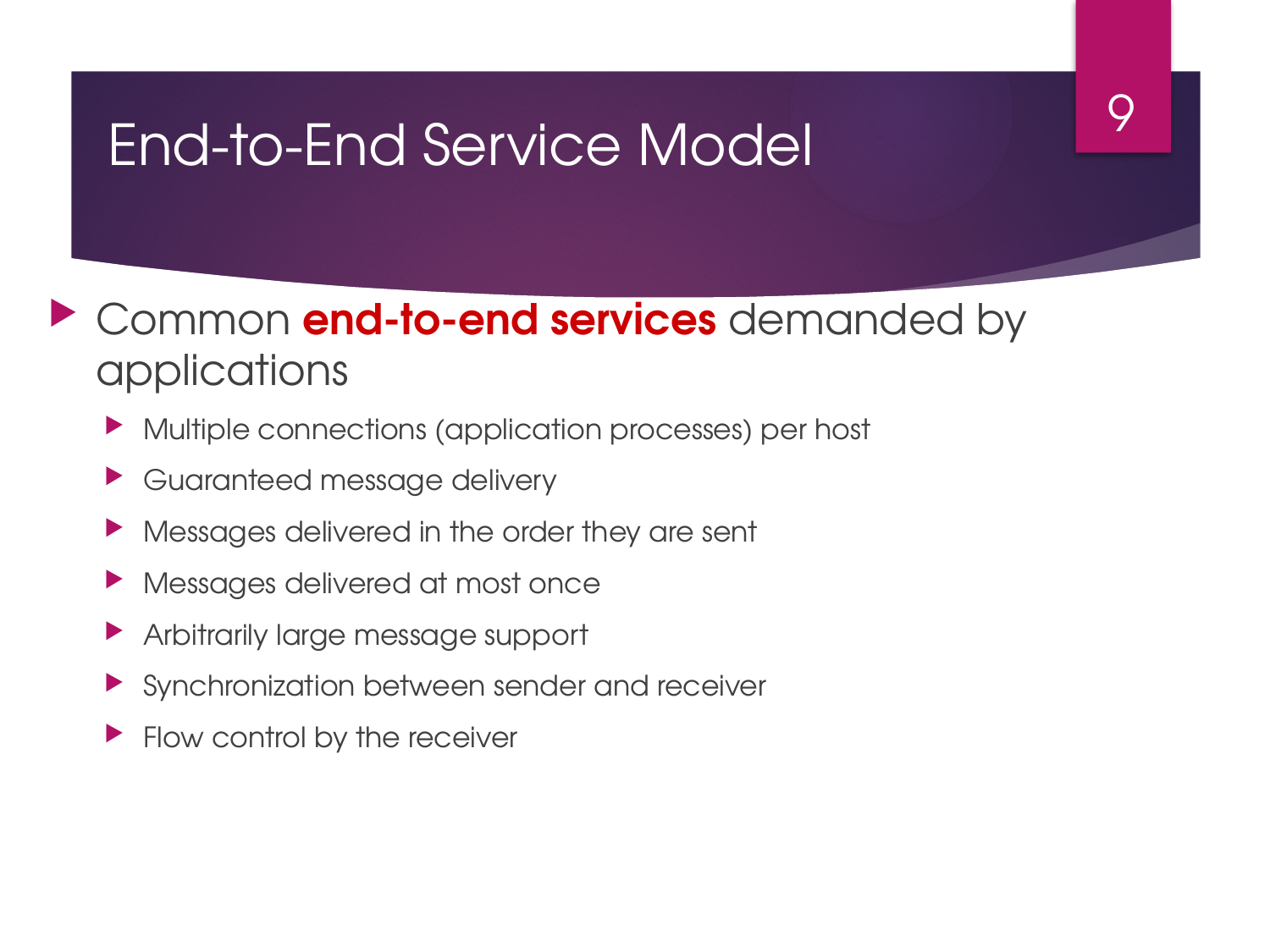

9
# End-to-End Service Model
Common end-to-end services demanded by applications
Multiple connections (application processes) per host
Guaranteed message delivery
Messages delivered in the order they are sent
Messages delivered at most once
Arbitrarily large message support
Synchronization between sender and receiver
Flow control by the receiver